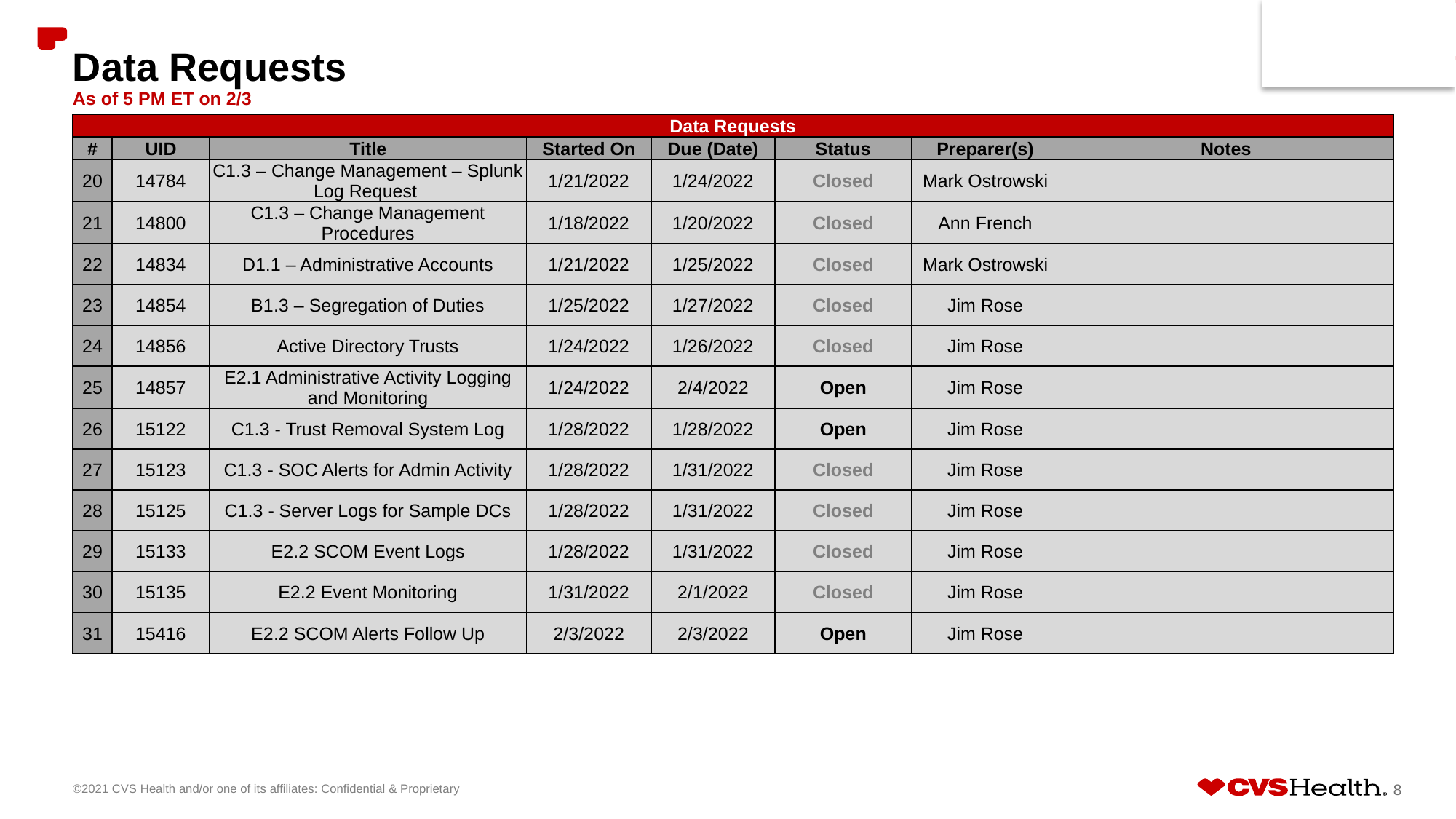

# Data Requests As of 5 PM ET on 2/3
| Data Requests |  |  |  |  |  |  |  |
| --- | --- | --- | --- | --- | --- | --- | --- |
| # | UID | Title | Started On | Due (Date) | Status | Preparer(s) | Notes |
| 20 | 14784 | C1.3 – Change Management – Splunk Log Request | 1/21/2022 | 1/24/2022 | Closed | Mark Ostrowski |  |
| 21 | 14800 | C1.3 – Change Management Procedures | 1/18/2022 | 1/20/2022 | Closed | Ann French |  |
| 22 | 14834 | D1.1 – Administrative Accounts | 1/21/2022 | 1/25/2022 | Closed | Mark Ostrowski |  |
| 23 | 14854 | B1.3 – Segregation of Duties | 1/25/2022 | 1/27/2022 | Closed | Jim Rose |  |
| 24 | 14856 | Active Directory Trusts | 1/24/2022 | 1/26/2022 | Closed | Jim Rose |  |
| 25 | 14857 | E2.1 Administrative Activity Logging and Monitoring | 1/24/2022 | 2/4/2022 | Open | Jim Rose |  |
| 26 | 15122 | C1.3 - Trust Removal System Log | 1/28/2022 | 1/28/2022 | Open | Jim Rose |  |
| 27 | 15123 | C1.3 - SOC Alerts for Admin Activity | 1/28/2022 | 1/31/2022 | Closed | Jim Rose |  |
| 28 | 15125 | C1.3 - Server Logs for Sample DCs | 1/28/2022 | 1/31/2022 | Closed | Jim Rose |  |
| 29 | 15133 | E2.2 SCOM Event Logs | 1/28/2022 | 1/31/2022 | Closed | Jim Rose |  |
| 30 | 15135 | E2.2 Event Monitoring | 1/31/2022 | 2/1/2022 | Closed | Jim Rose |  |
| 31 | 15416 | E2.2 SCOM Alerts Follow Up | 2/3/2022 | 2/3/2022 | Open | Jim Rose |  |
©2021 CVS Health and/or one of its affiliates: Confidential & Proprietary
8